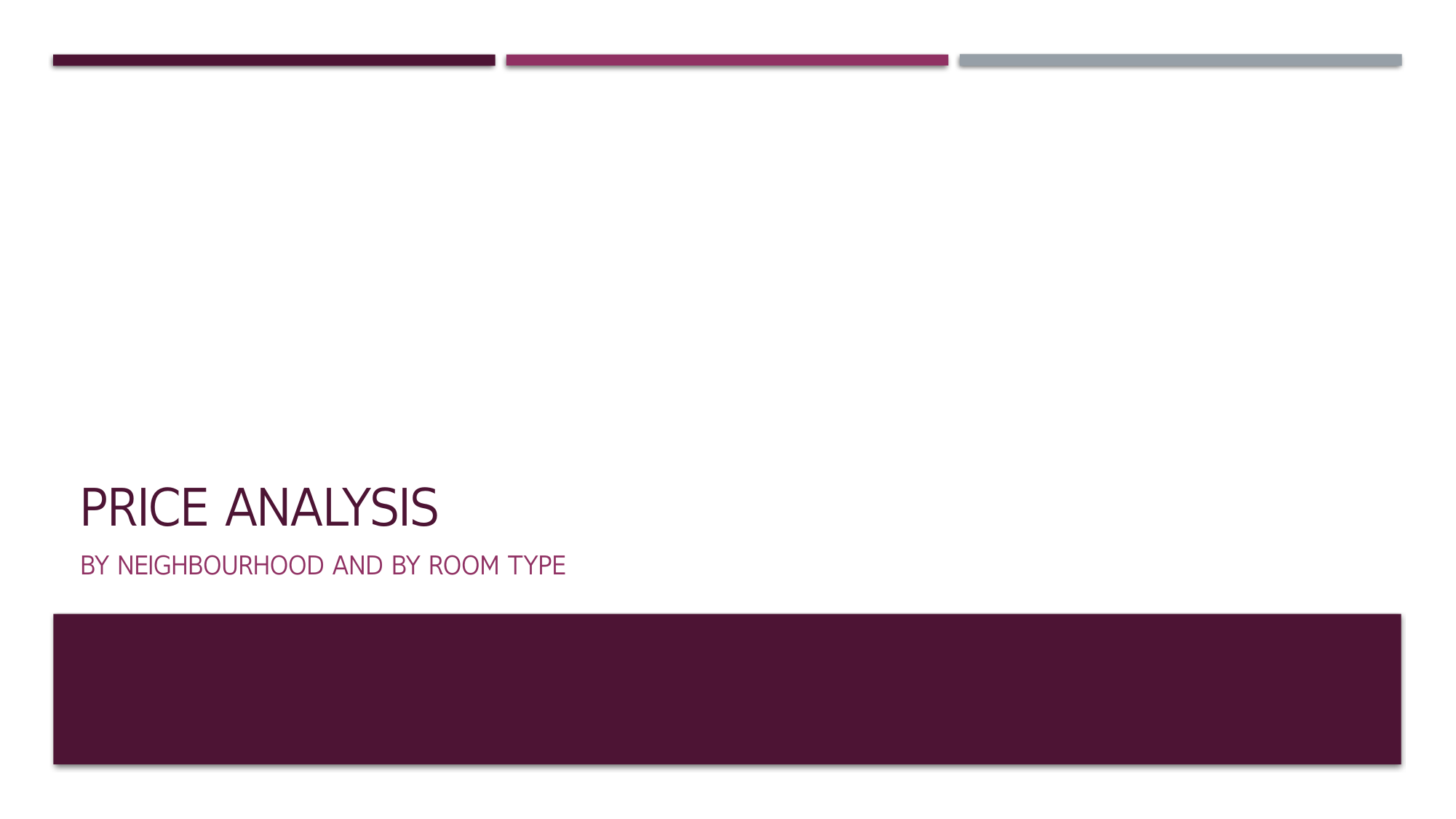

# PRICE ANALYSIS
BY NEIGHBOURHOOD AND BY ROOM TYPE